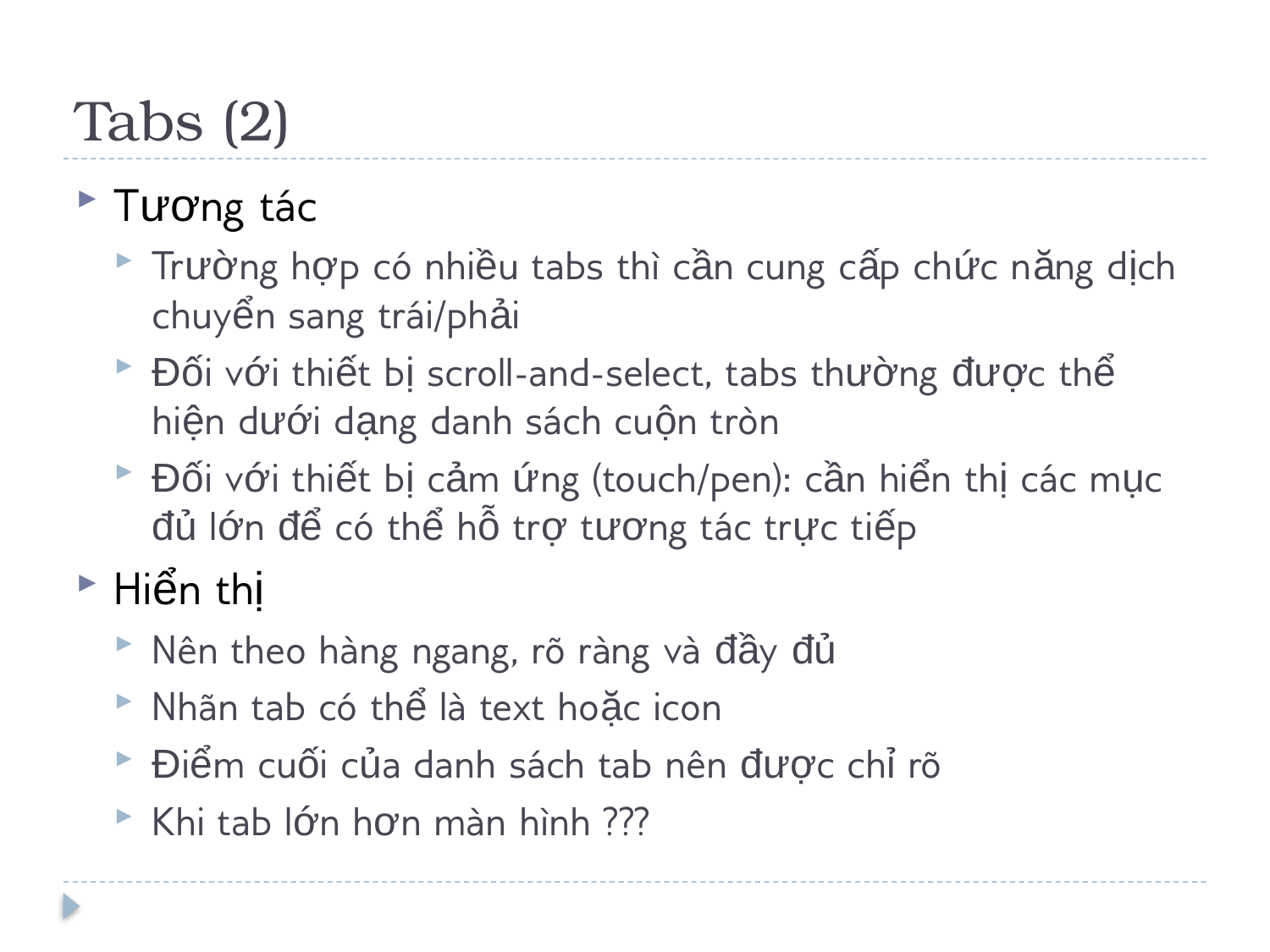

# Tabs (2)
Tương tác
Trường hợp có nhiều tabs thì cần cung cấp chức năng dịch chuyển sang trái/phải
Đối với thiết bị scroll-and-select, tabs thường được thể hiện dưới dạng danh sách cuộn tròn
Đối với thiết bị cảm ứng (touch/pen): cần hiển thị các mục đủ lớn để có thể hỗ trợ tương tác trực tiếp
Hiển thị
Nên theo hàng ngang, rõ ràng và đầy đủ
Nhãn tab có thể là text hoặc icon
Điểm cuối của danh sách tab nên được chỉ rõ
Khi tab lớn hơn màn hình ???